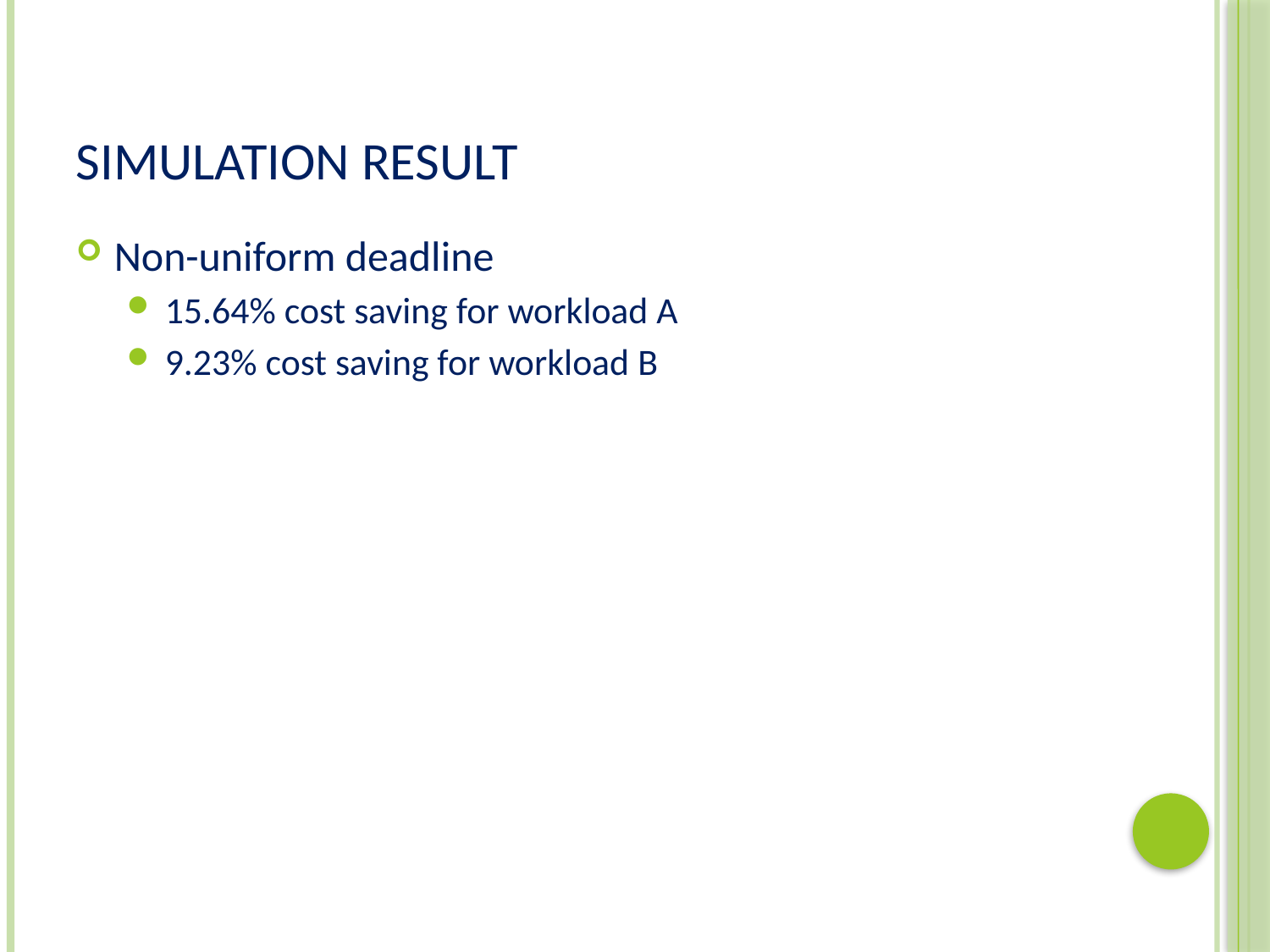

# Simulation result
Non-uniform deadline
15.64% cost saving for workload A
9.23% cost saving for workload B